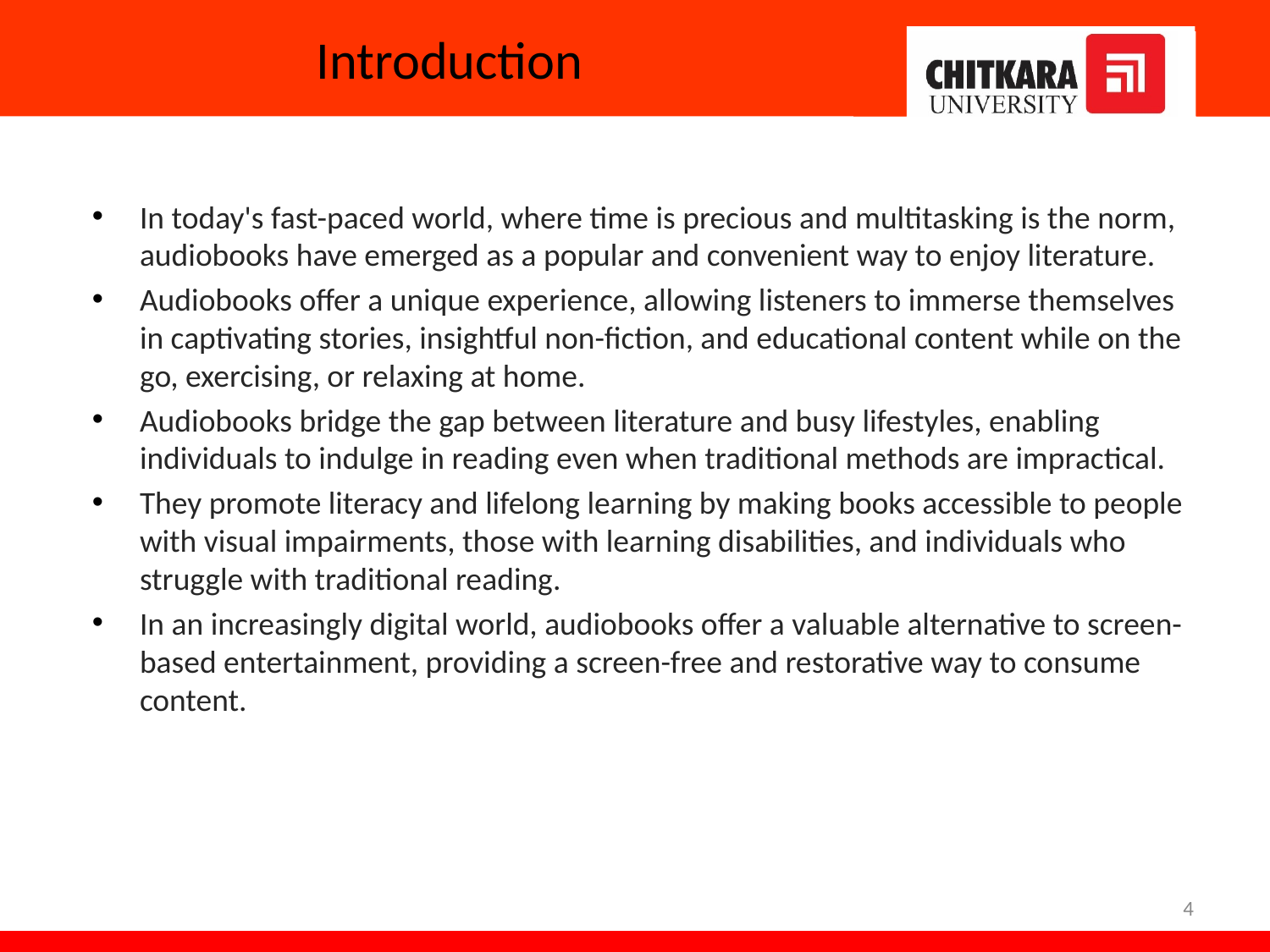

# Introduction
In today's fast-paced world, where time is precious and multitasking is the norm, audiobooks have emerged as a popular and convenient way to enjoy literature.
Audiobooks offer a unique experience, allowing listeners to immerse themselves in captivating stories, insightful non-fiction, and educational content while on the go, exercising, or relaxing at home.
Audiobooks bridge the gap between literature and busy lifestyles, enabling individuals to indulge in reading even when traditional methods are impractical.
They promote literacy and lifelong learning by making books accessible to people with visual impairments, those with learning disabilities, and individuals who struggle with traditional reading.
In an increasingly digital world, audiobooks offer a valuable alternative to screen-based entertainment, providing a screen-free and restorative way to consume content.

4